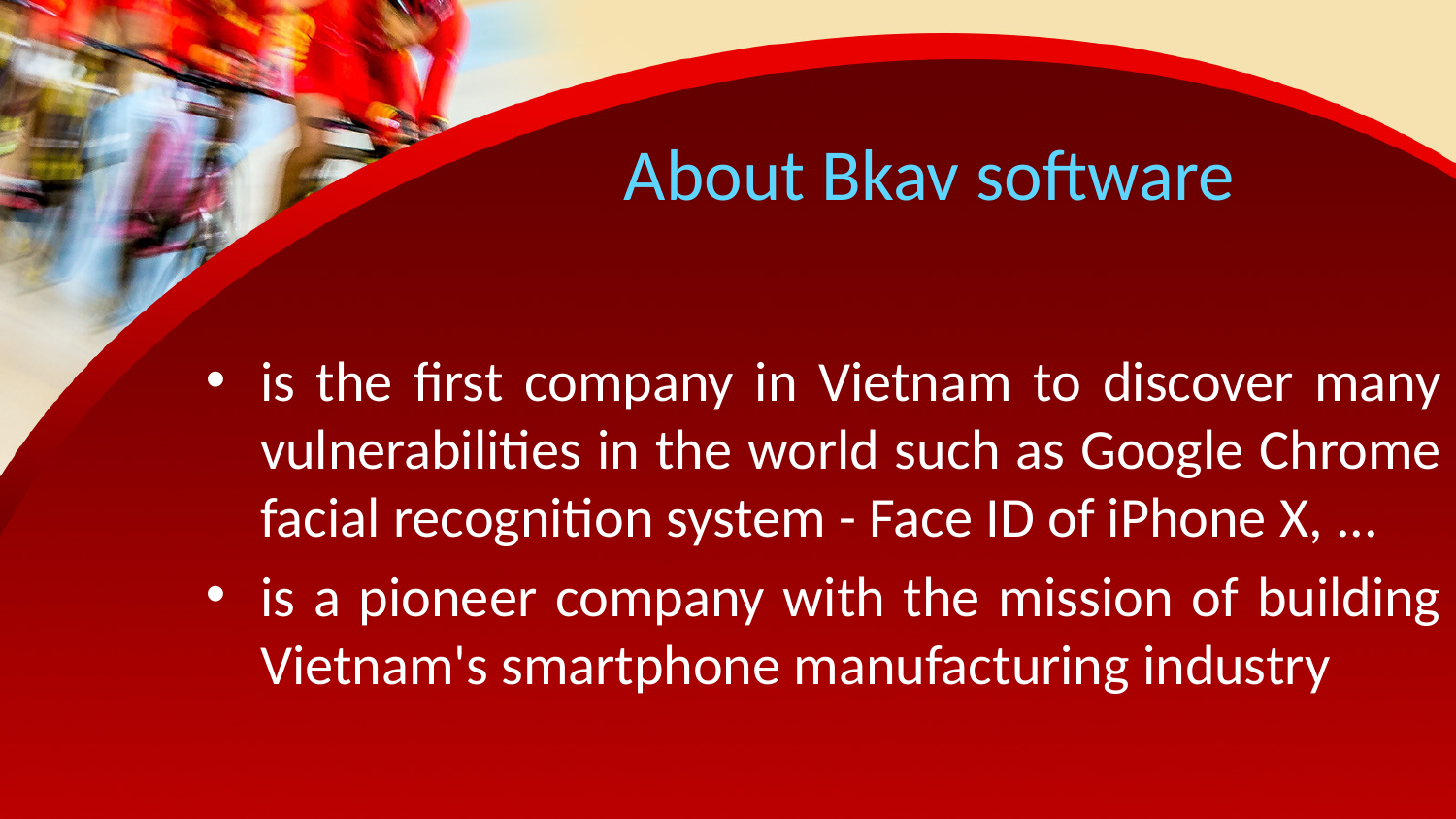

# About Bkav software
is the first company in Vietnam to discover many vulnerabilities in the world such as Google Chrome facial recognition system - Face ID of iPhone X, ...
is a pioneer company with the mission of building Vietnam's smartphone manufacturing industry